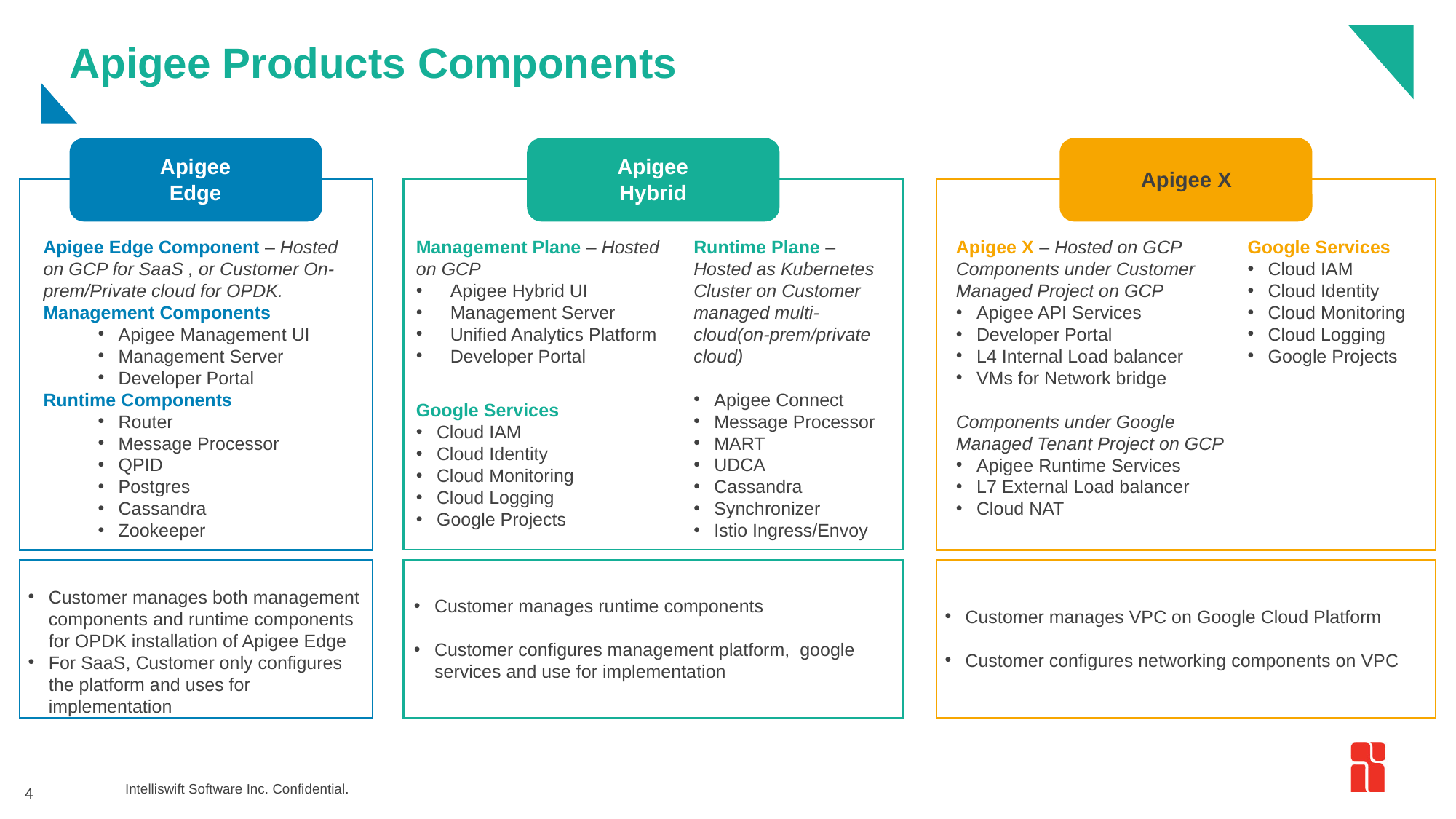

# Apigee Products Components

Apigee Edge

Apigee Edge Component – Hosted on GCP for SaaS , or Customer On-prem/Private cloud for OPDK.
Management Components
Apigee Management UI
Management Server
Developer Portal
Runtime Components
Router
Message Processor
QPID
Postgres
Cassandra
Zookeeper

Customer manages both management components and runtime components for OPDK installation of Apigee Edge
For SaaS, Customer only configures the platform and uses for implementation

Apigee Hybrid

Management Plane – Hosted on GCP
Apigee Hybrid UI
Management Server
Unified Analytics Platform
Developer Portal
Runtime Plane – Hosted as Kubernetes Cluster on Customer managed multi-cloud(on-prem/private cloud)

Apigee Connect
Message Processor
MART
UDCA
Cassandra
Synchronizer
Istio Ingress/Envoy
Google Services
Cloud IAM
Cloud Identity
Cloud Monitoring
Cloud Logging
Google Projects

Customer manages runtime components

Customer configures management platform,  google services and use for implementation

Apigee X

Apigee X – Hosted on GCP
Components under Customer Managed Project on GCP
Apigee API Services
Developer Portal
L4 Internal Load balancer
VMs for Network bridge

Components under Google Managed Tenant Project on GCP
Apigee Runtime Services
L7 External Load balancer
Cloud NAT
Google Services
Cloud IAM
Cloud Identity
Cloud Monitoring
Cloud Logging
Google Projects

Customer manages VPC on Google Cloud Platform

Customer configures networking components on VPC